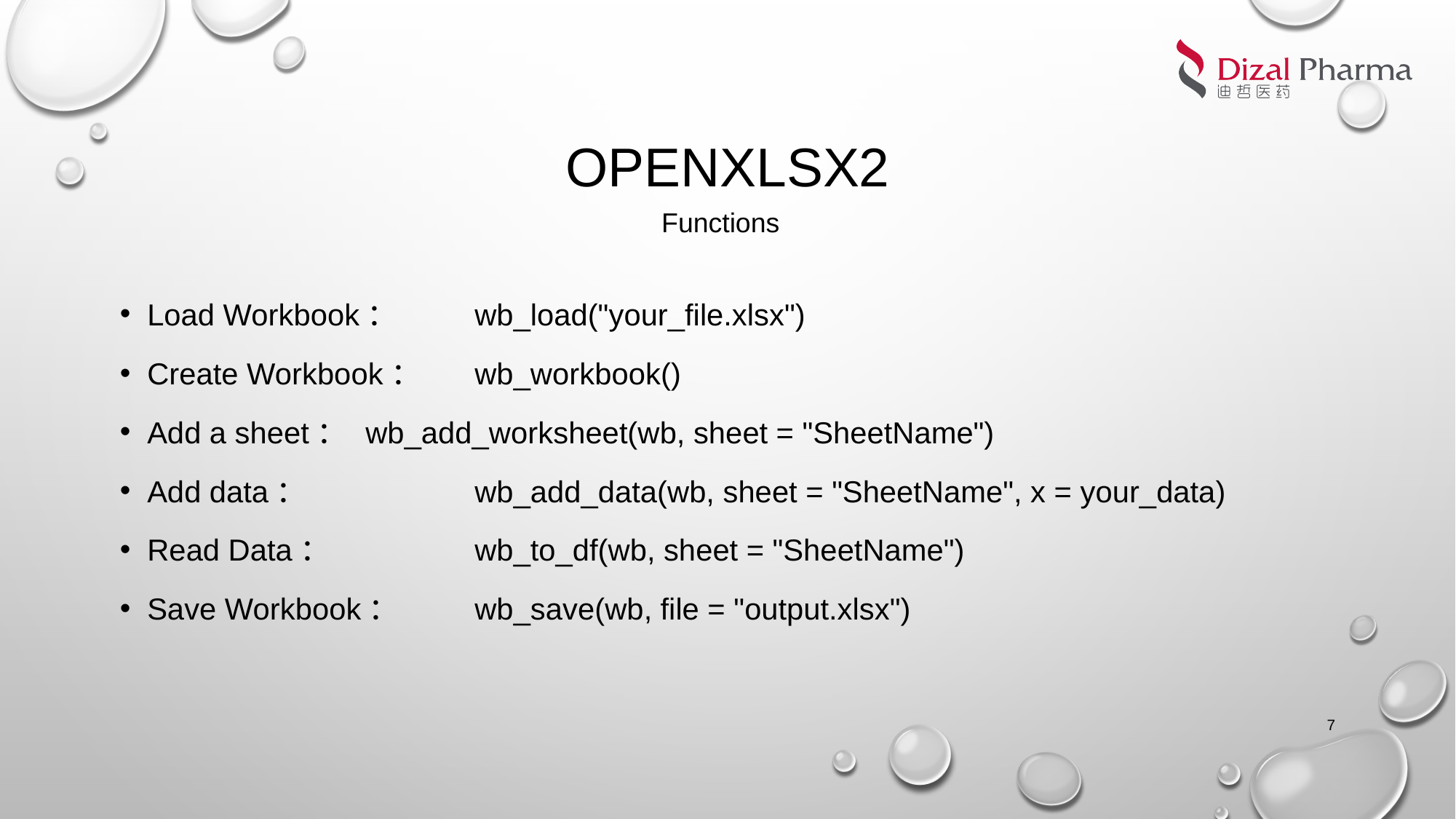

# OPENXLSX2
Functions
Load Workbook：	wb_load("your_file.xlsx")
Create Workbook：	wb_workbook()
Add a sheet：	wb_add_worksheet(wb, sheet = "SheetName")
Add data：		wb_add_data(wb, sheet = "SheetName", x = your_data)
Read Data：		wb_to_df(wb, sheet = "SheetName")
Save Workbook：	wb_save(wb, file = "output.xlsx")
7